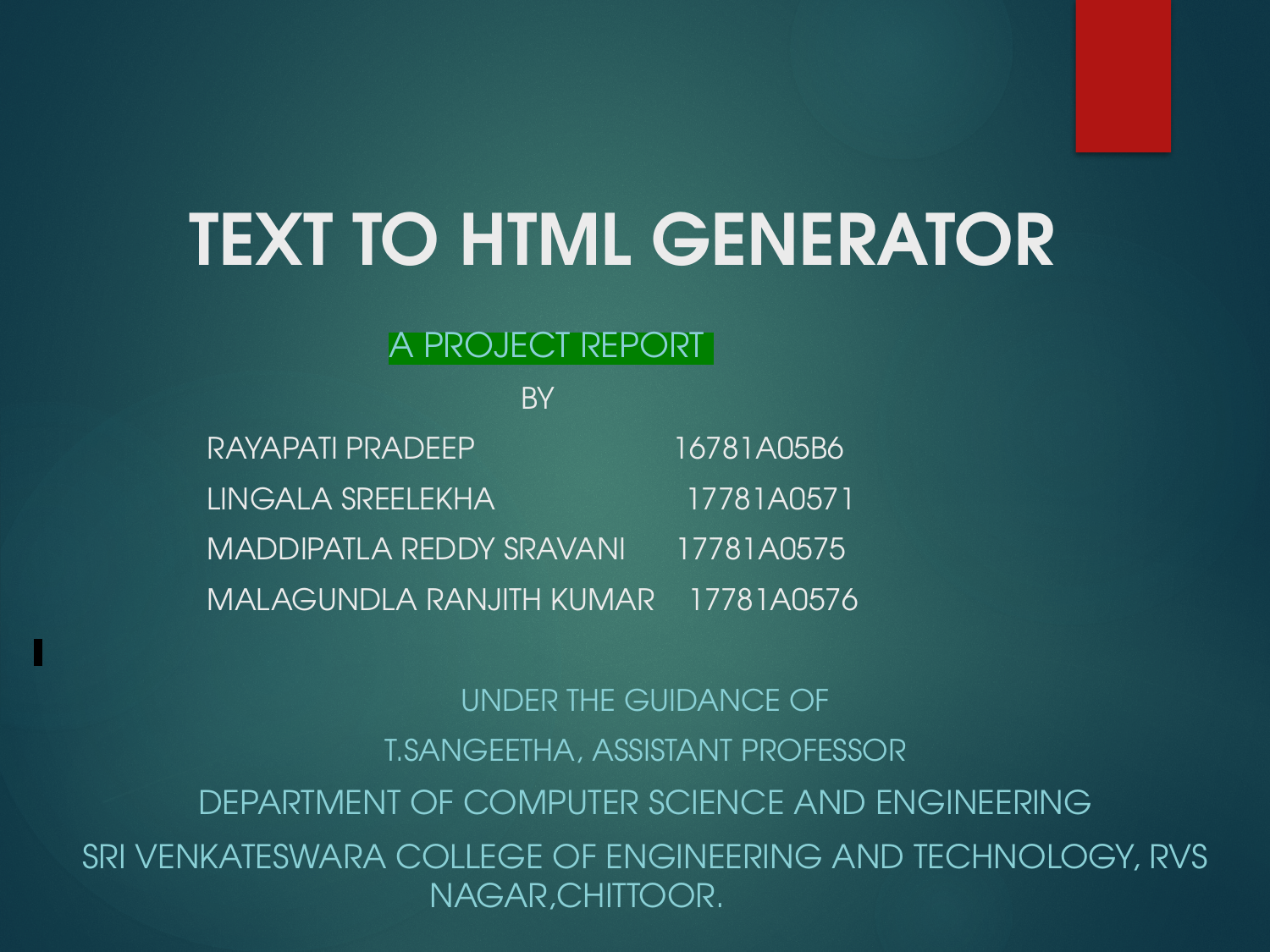

# TEXT TO HTML GENERATOR
                                           A PROJECT REPORT
                                                           BY
                     rayapati Pradeep                        16781A05B6
                     LINGALA SREELEKHA                       17781A0571
                     MADDIPATLA REDDY SRAVANI      17781A0575
                     MALAGUNDLA RANJITH KUMAR    17781A0576

UNDER THE GUIDANCE OF
T.SANGEETHA, ASSISTANT PROFESSOR
Department of Computer Science and engineering
SRI VENKATESWARA COLLEGE OF ENGINEERING AND TECHNOLOGY, RVS Nagar,Chittoor.